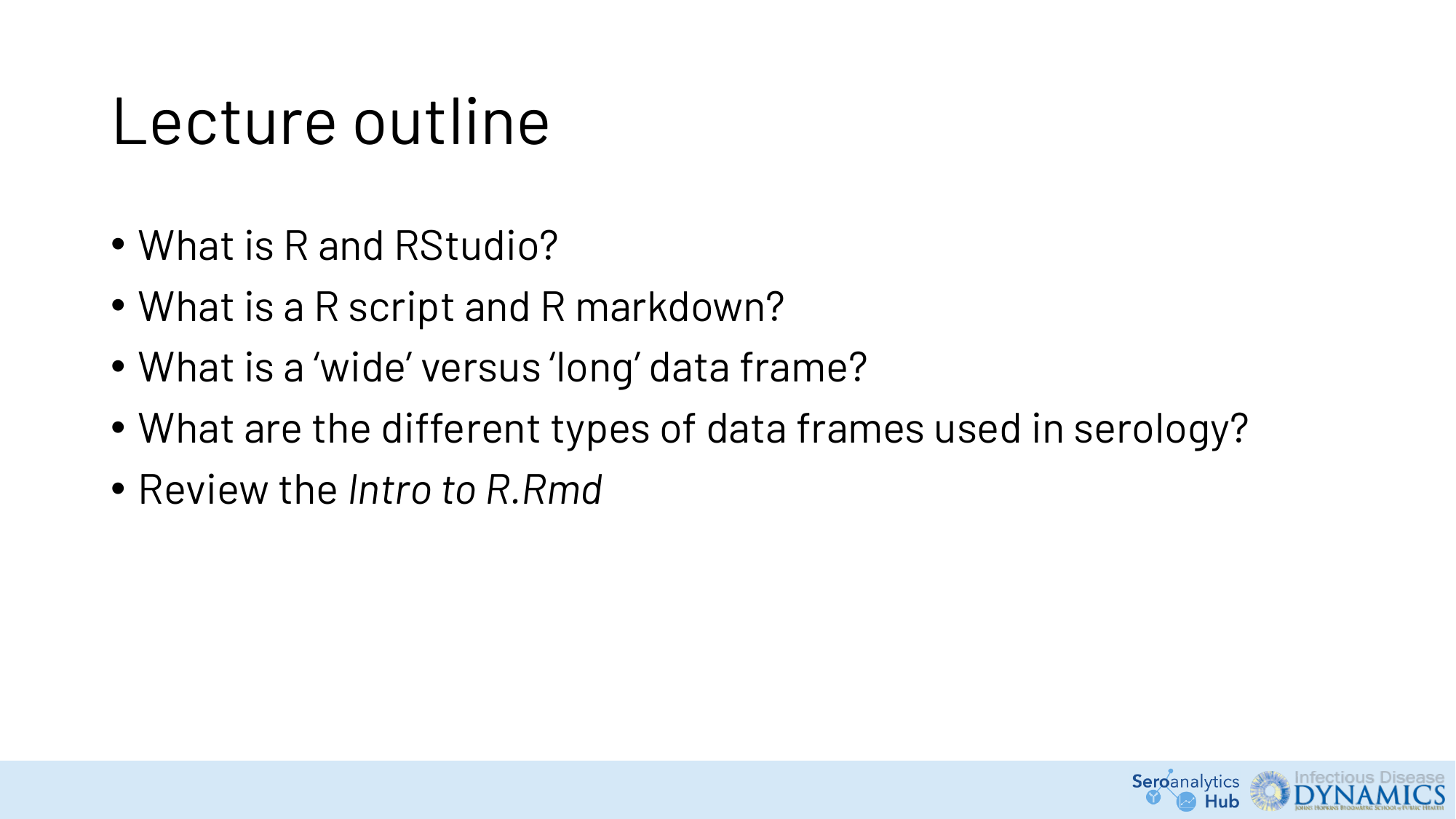

# Lecture outline
What is R and RStudio?
What is a R script and R markdown?
What is a ‘wide’ versus ‘long’ data frame?
What are the different types of data frames used in serology?
Review the Intro to R.Rmd